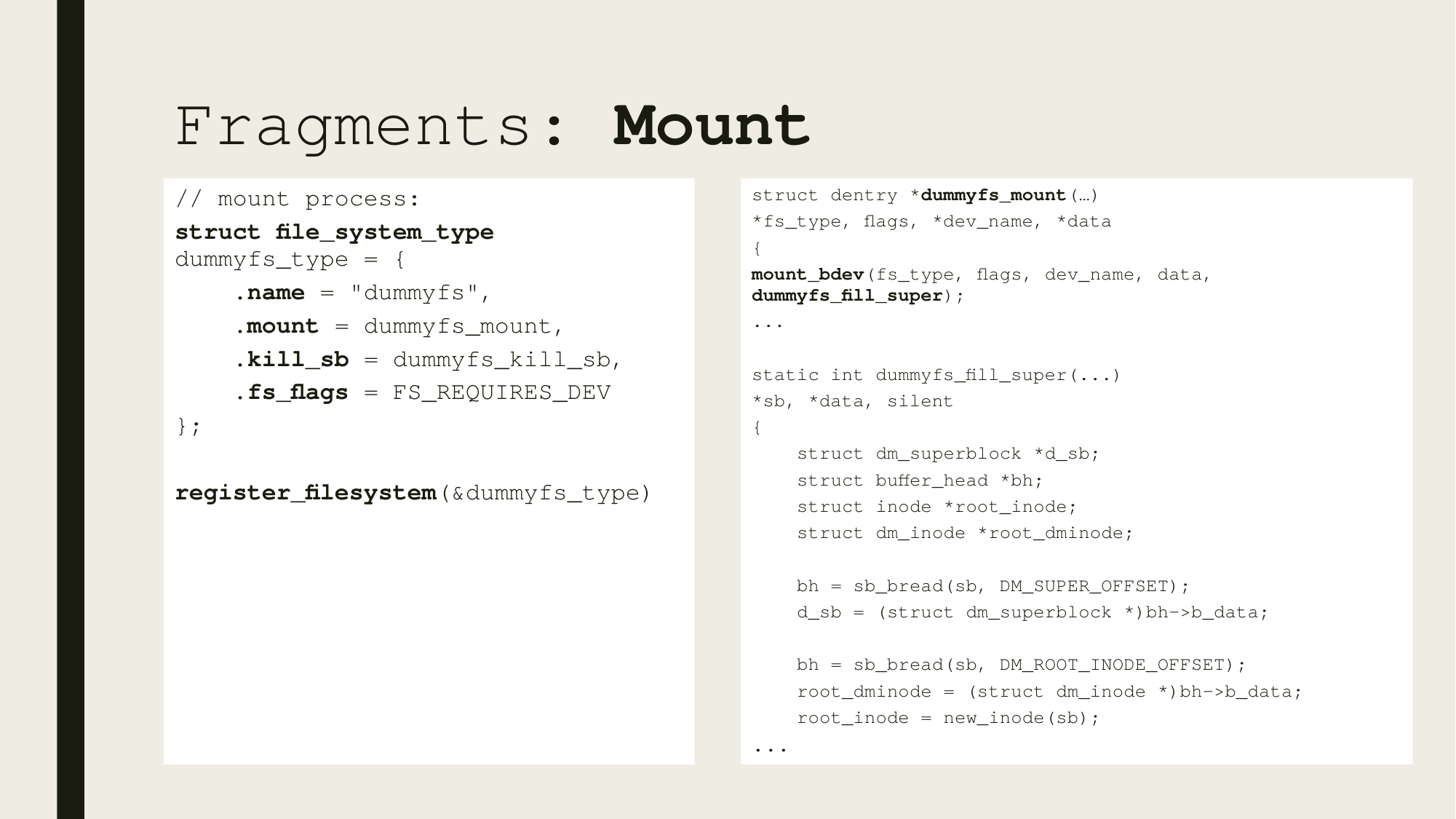

# Fragments: Mount
// mount process:
struct file_system_type dummyfs_type = {
    .name = "dummyfs",
    .mount = dummyfs_mount,
    .kill_sb = dummyfs_kill_sb,
    .fs_flags = FS_REQUIRES_DEV
};

register_filesystem(&dummyfs_type)
struct dentry *dummyfs_mount(…)
*fs_type, flags, *dev_name, *data
{
mount_bdev(fs_type, flags, dev_name, data, 		dummyfs_fill_super);
...

static int dummyfs_fill_super(...)
*sb, *data, silent
{
    struct dm_superblock *d_sb;
    struct buffer_head *bh;
    struct inode *root_inode;
    struct dm_inode *root_dminode;

    bh = sb_bread(sb, DM_SUPER_OFFSET);
    d_sb = (struct dm_superblock *)bh->b_data;

    bh = sb_bread(sb, DM_ROOT_INODE_OFFSET);
    root_dminode = (struct dm_inode *)bh->b_data;
    root_inode = new_inode(sb);
...